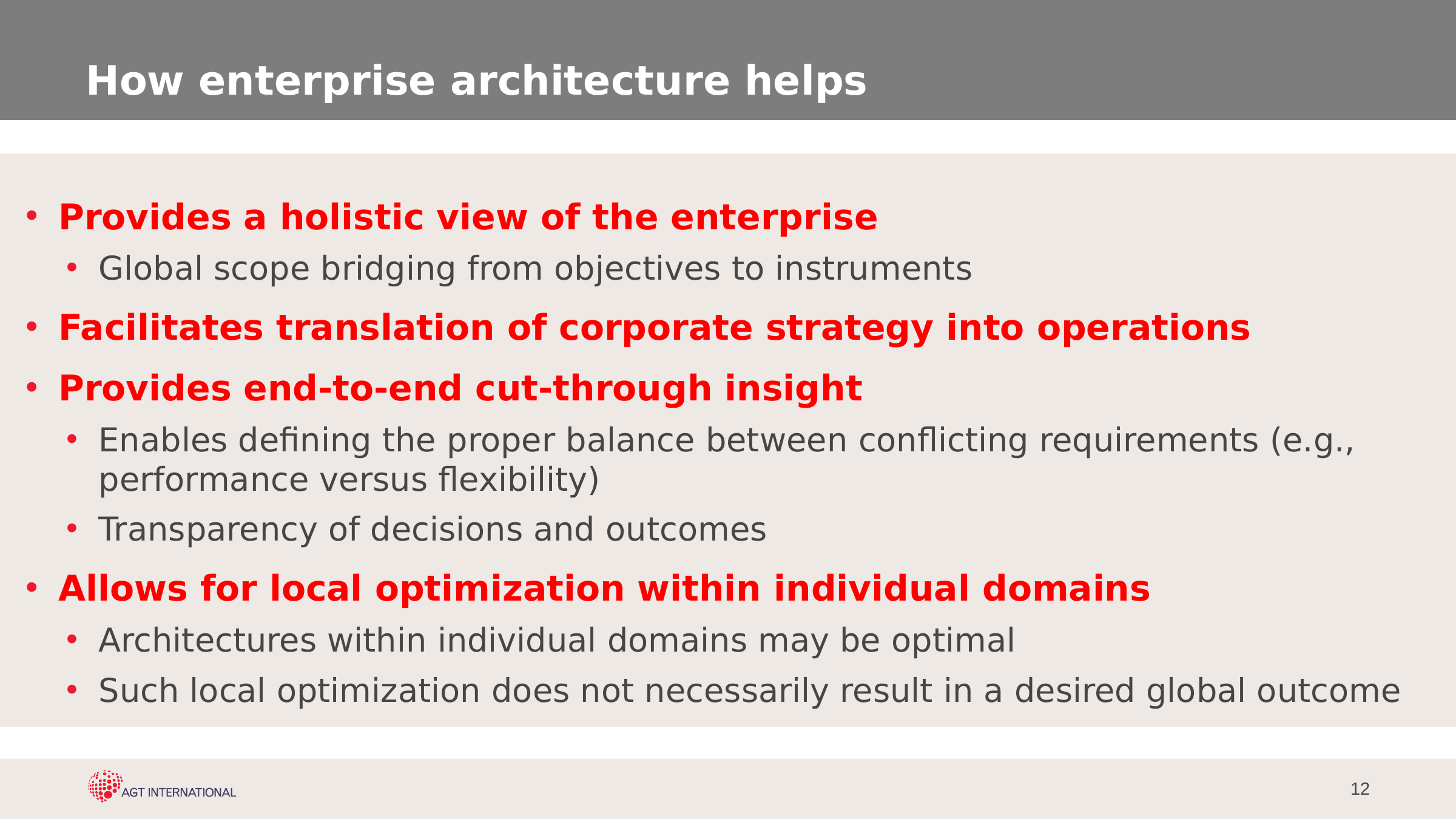

# How enterprise architecture helps
Provides a holistic view of the enterprise
Global scope bridging from objectives to instruments
Facilitates translation of corporate strategy into operations
Provides end-to-end cut-through insight
Enables defining the proper balance between conflicting requirements (e.g., performance versus flexibility)
Transparency of decisions and outcomes
Allows for local optimization within individual domains
Architectures within individual domains may be optimal
Such local optimization does not necessarily result in a desired global outcome